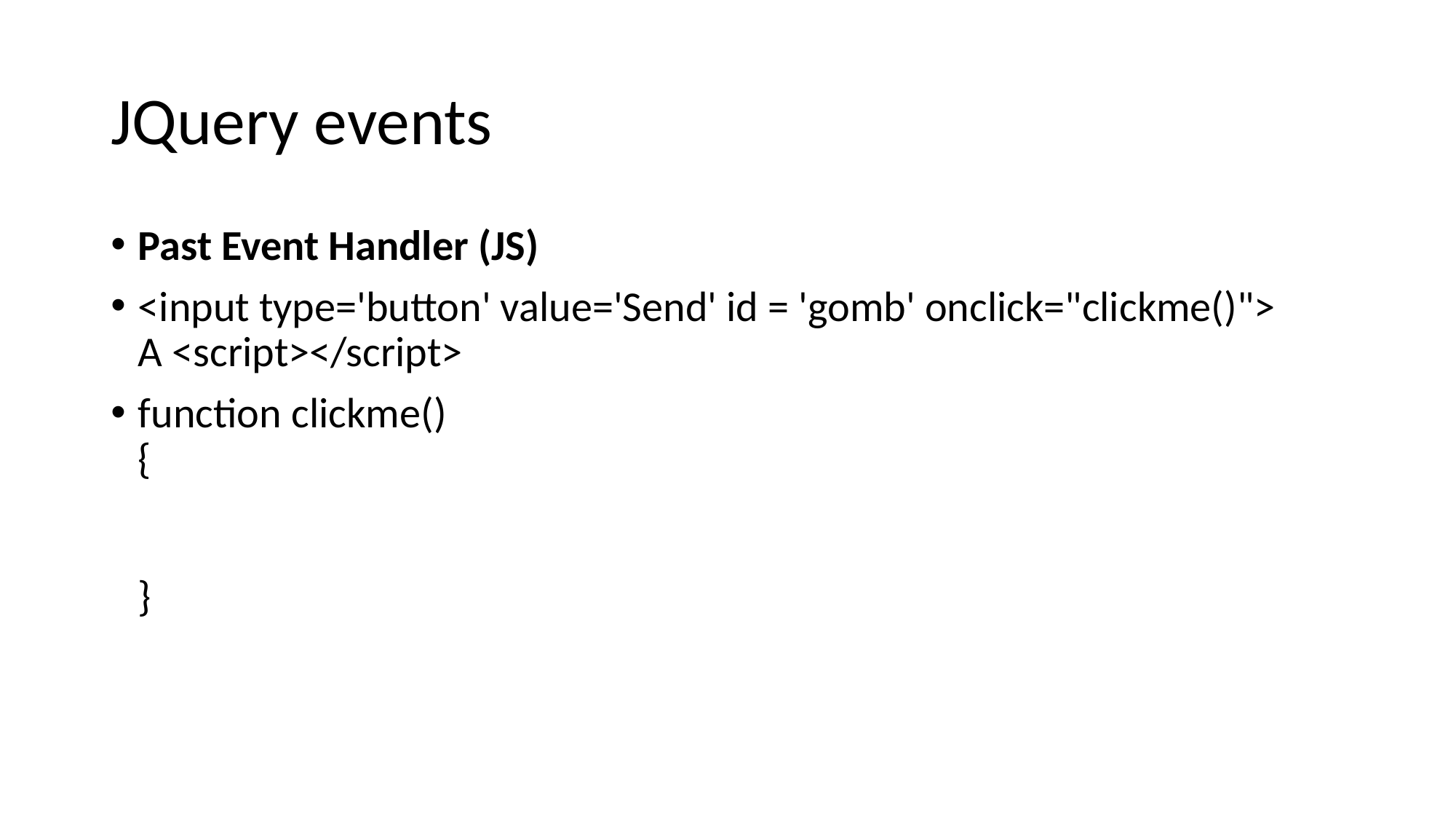

# JQuery events
Past Event Handler (JS)
<input type='button' value='Send' id = 'gomb' onclick="clickme()">
A <script></script>
function clickme()
{
}